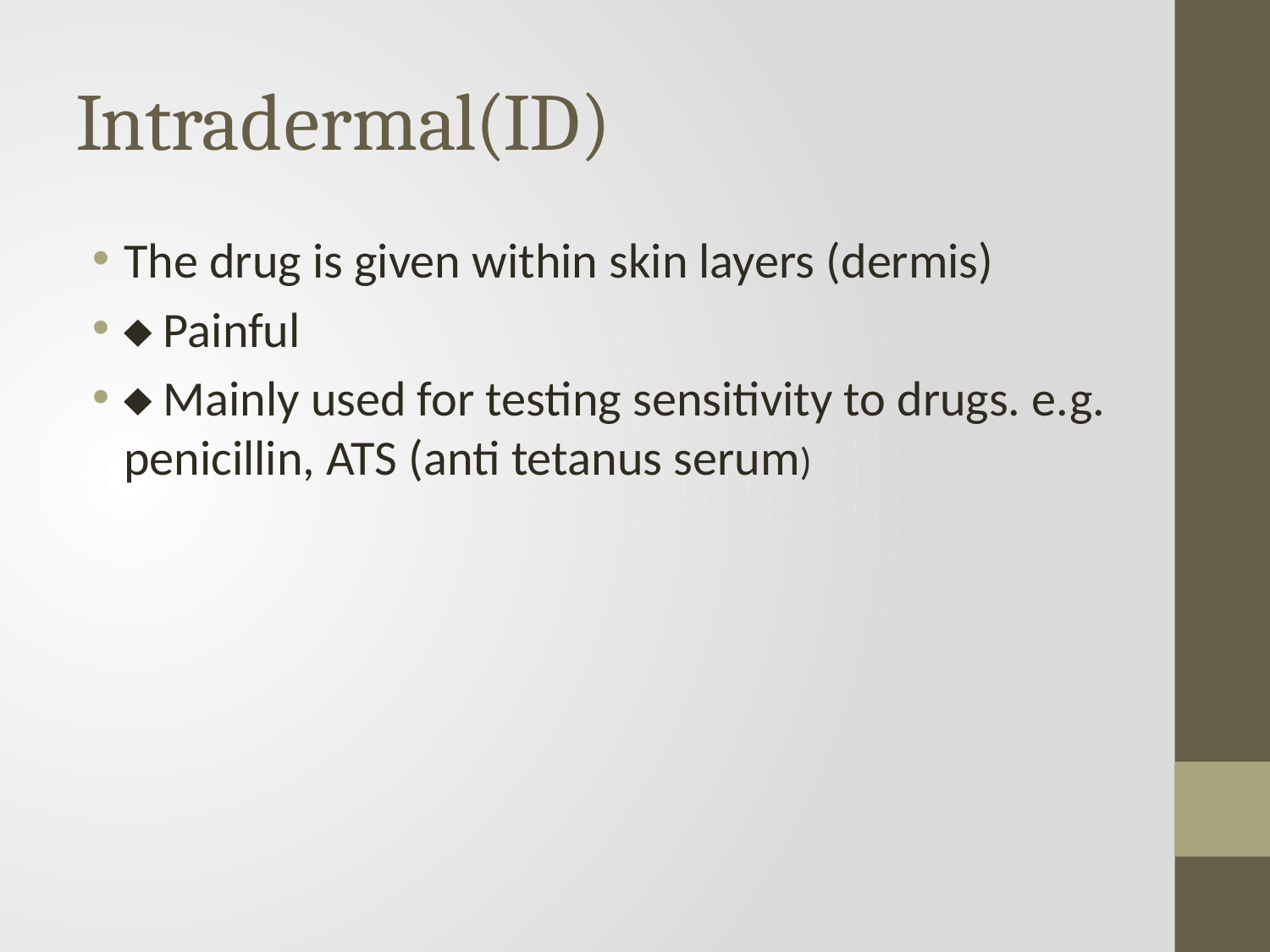

# Intradermal(ID)
The drug is given within skin layers (dermis)
♦ Painful
♦ Mainly used for testing sensitivity to drugs. e.g. penicillin, ATS (anti tetanus serum)